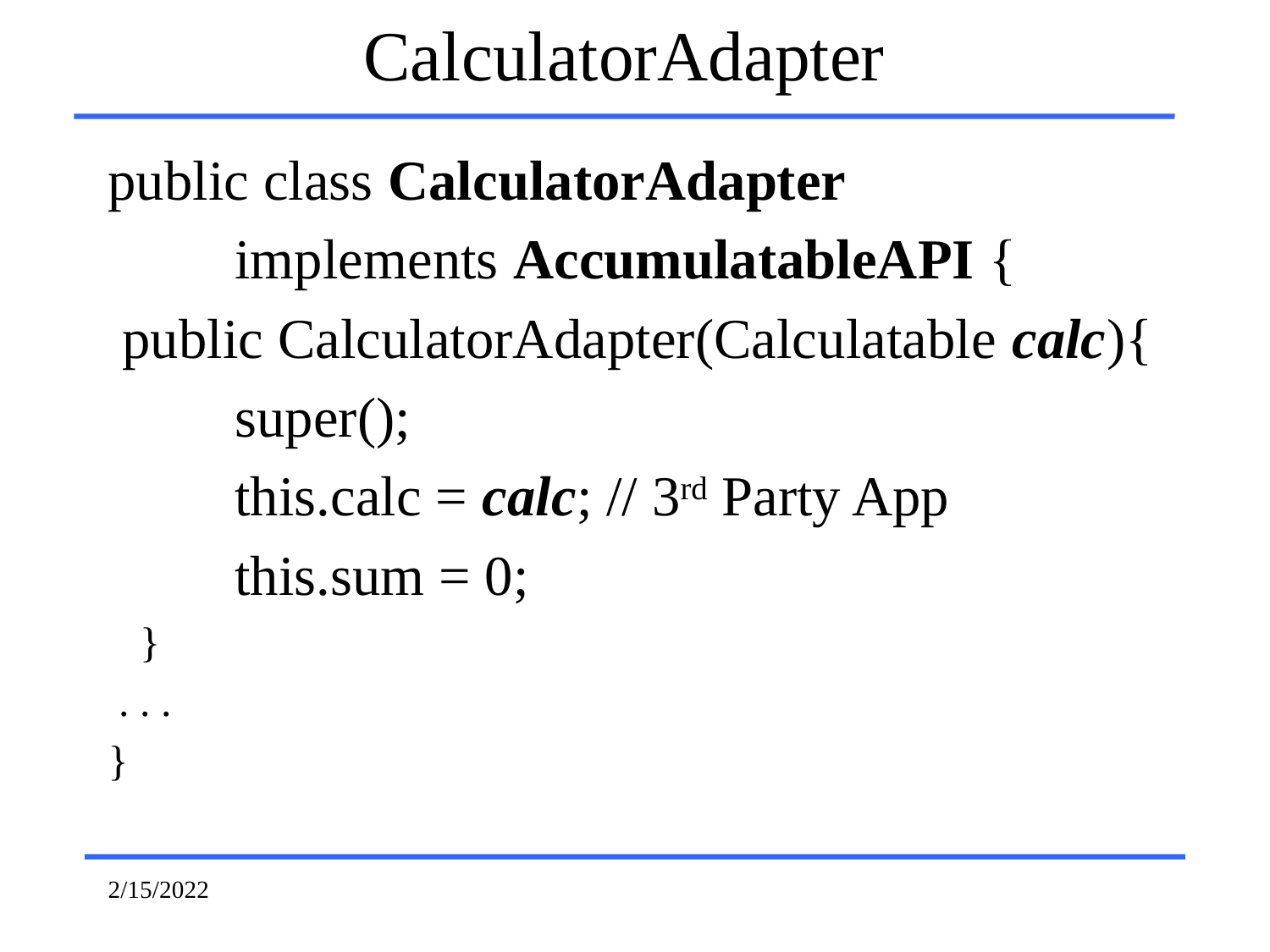

# CalculatorAdapter
public class CalculatorAdapter
	implements AccumulatableAPI {
 public CalculatorAdapter(Calculatable calc){
	super();
	this.calc = calc; // 3rd Party App
	this.sum = 0;
   }
 . . .
}
2/15/2022